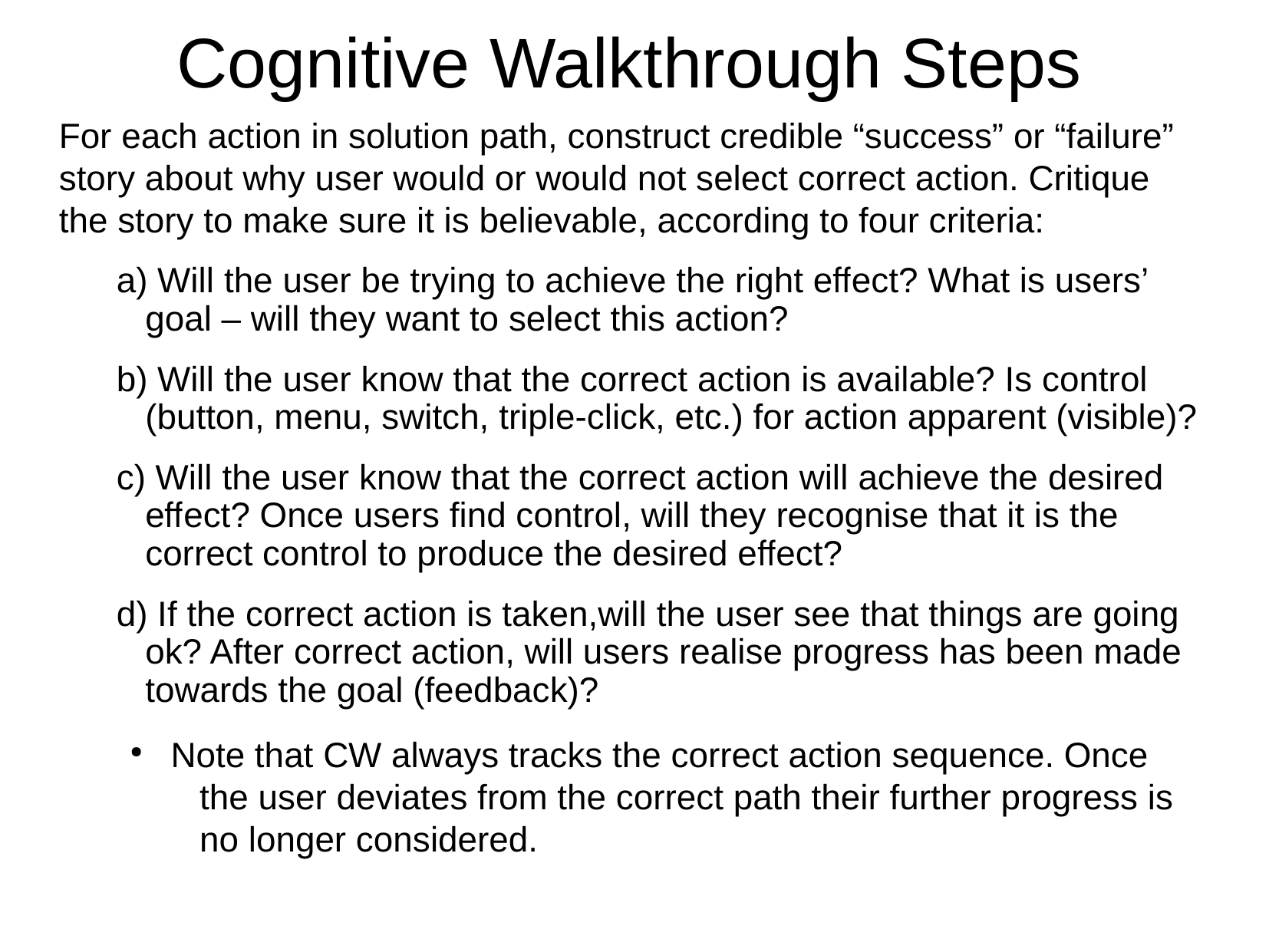

Cognitive Walkthrough Steps
For each action in solution path, construct credible “success” or “failure” story about why user would or would not select correct action. Critique the story to make sure it is believable, according to four criteria:
a) Will the user be trying to achieve the right eﬀect? What is users’ goal – will they want to select this action?
b) Will the user know that the correct action is available? Is control (button, menu, switch, triple-click, etc.) for action apparent (visible)?
c) Will the user know that the correct action will achieve the desired eﬀect? Once users ﬁnd control, will they recognise that it is the correct control to produce the desired eﬀect?
d) If the correct action is taken,will the user see that things are going ok? After correct action, will users realise progress has been made towards the goal (feedback)?
Note that CW always tracks the correct action sequence. Once the user deviates from the correct path their further progress is no longer considered.